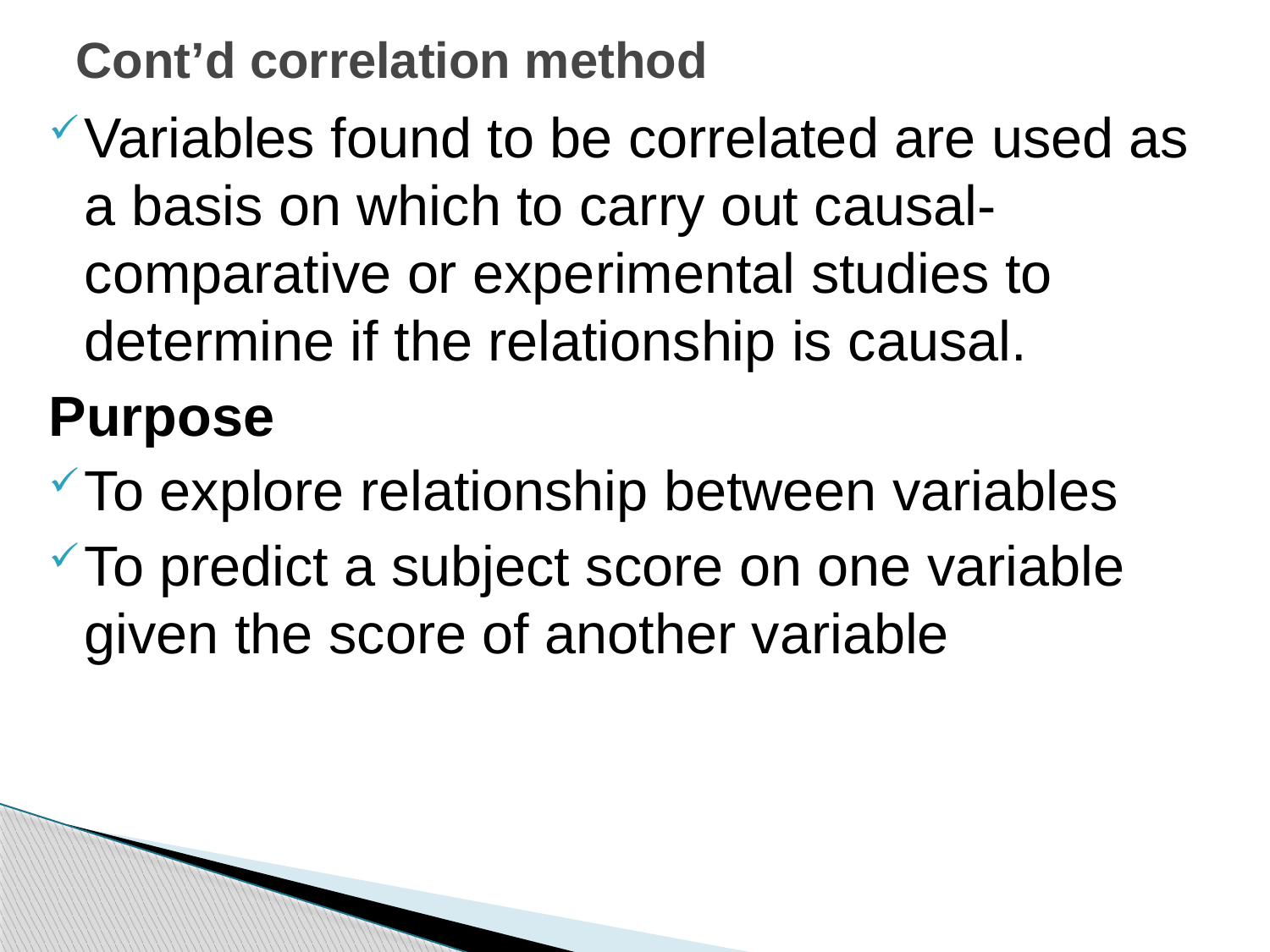

# Cont’d correlation method
Variables found to be correlated are used as a basis on which to carry out causal-comparative or experimental studies to determine if the relationship is causal.
Purpose
To explore relationship between variables
To predict a subject score on one variable given the score of another variable